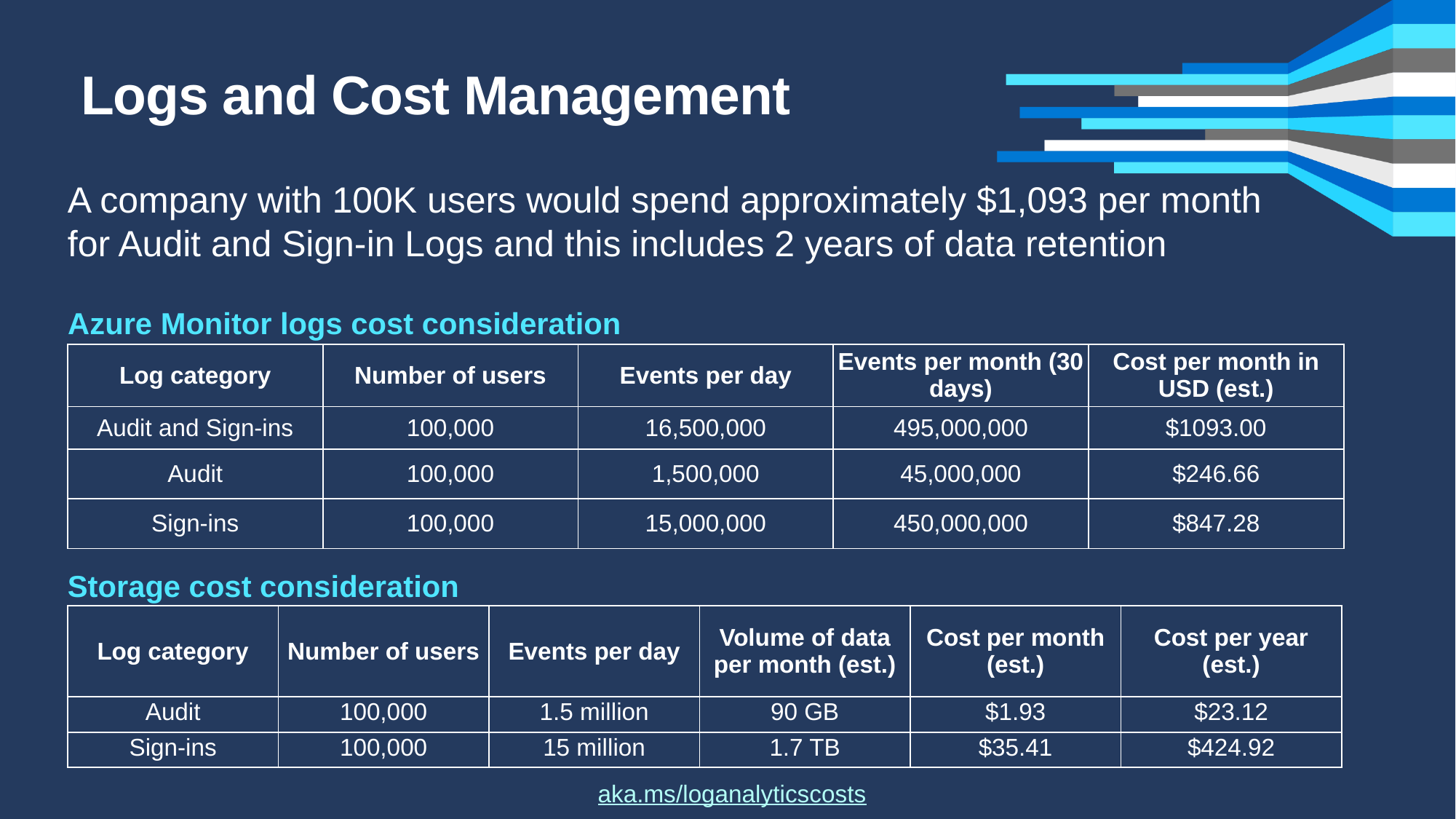

Logs and Cost Management
A company with 100K users would spend approximately $1,093 per month for Audit and Sign-in Logs and this includes 2 years of data retention
Azure Monitor logs cost consideration
| Log category | Number of users | Events per day | Events per month (30 days) | Cost per month in USD (est.) |
| --- | --- | --- | --- | --- |
| Audit and Sign-ins | 100,000 | 16,500,000 | 495,000,000 | $1093.00 |
| Audit | 100,000 | 1,500,000 | 45,000,000 | $246.66 |
| Sign-ins | 100,000 | 15,000,000 | 450,000,000 | $847.28 |
Storage cost consideration
| Log category | Number of users | Events per day | Volume of data per month (est.) | Cost per month (est.) | Cost per year (est.) |
| --- | --- | --- | --- | --- | --- |
| Audit | 100,000 | 1.5 million | 90 GB | $1.93 | $23.12 |
| Sign-ins | 100,000 | 15 million | 1.7 TB | $35.41 | $424.92 |
aka.ms/loganalyticscosts